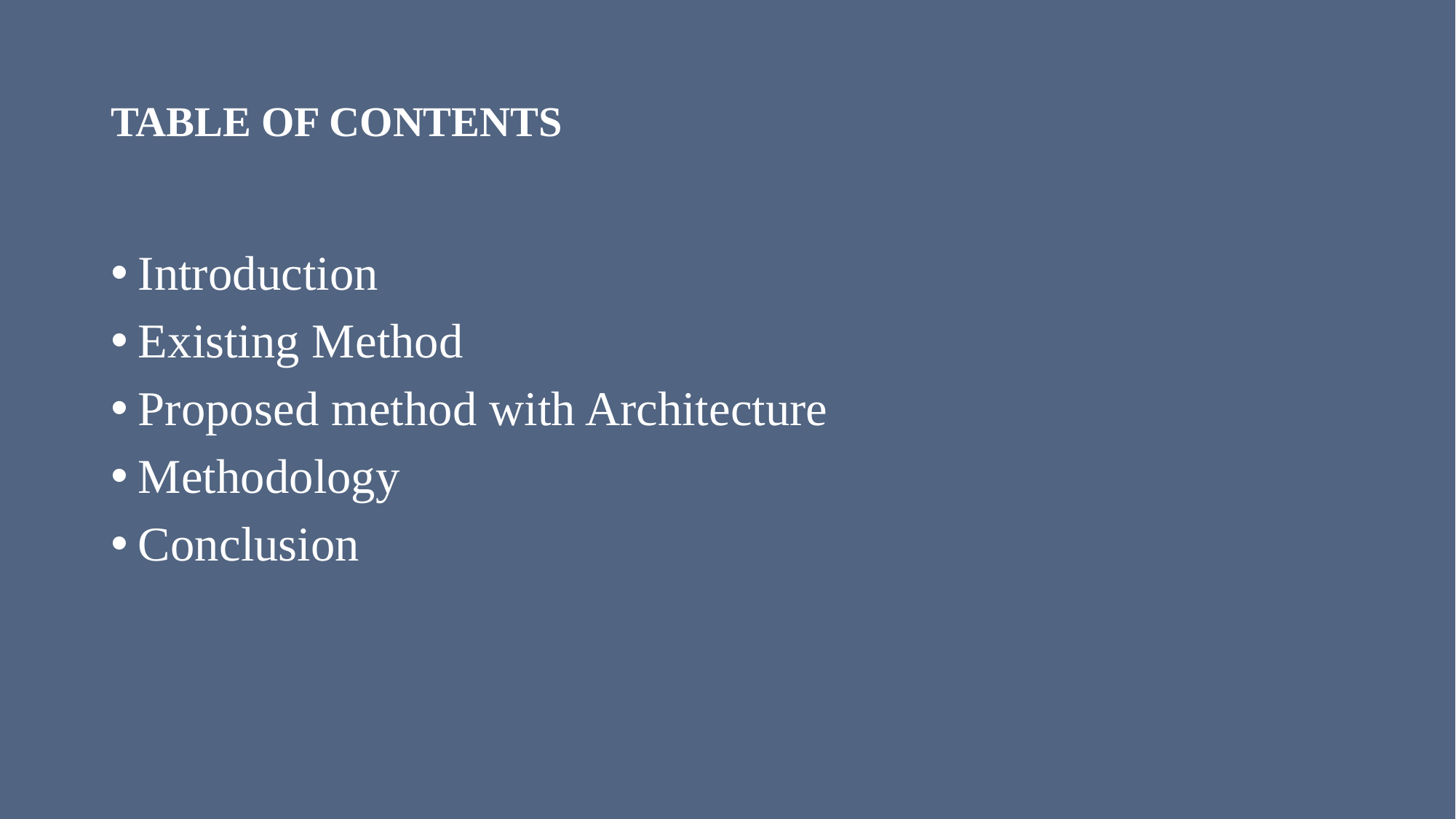

# TABLE OF CONTENTS
Introduction
Existing Method
Proposed method with Architecture
Methodology
Conclusion